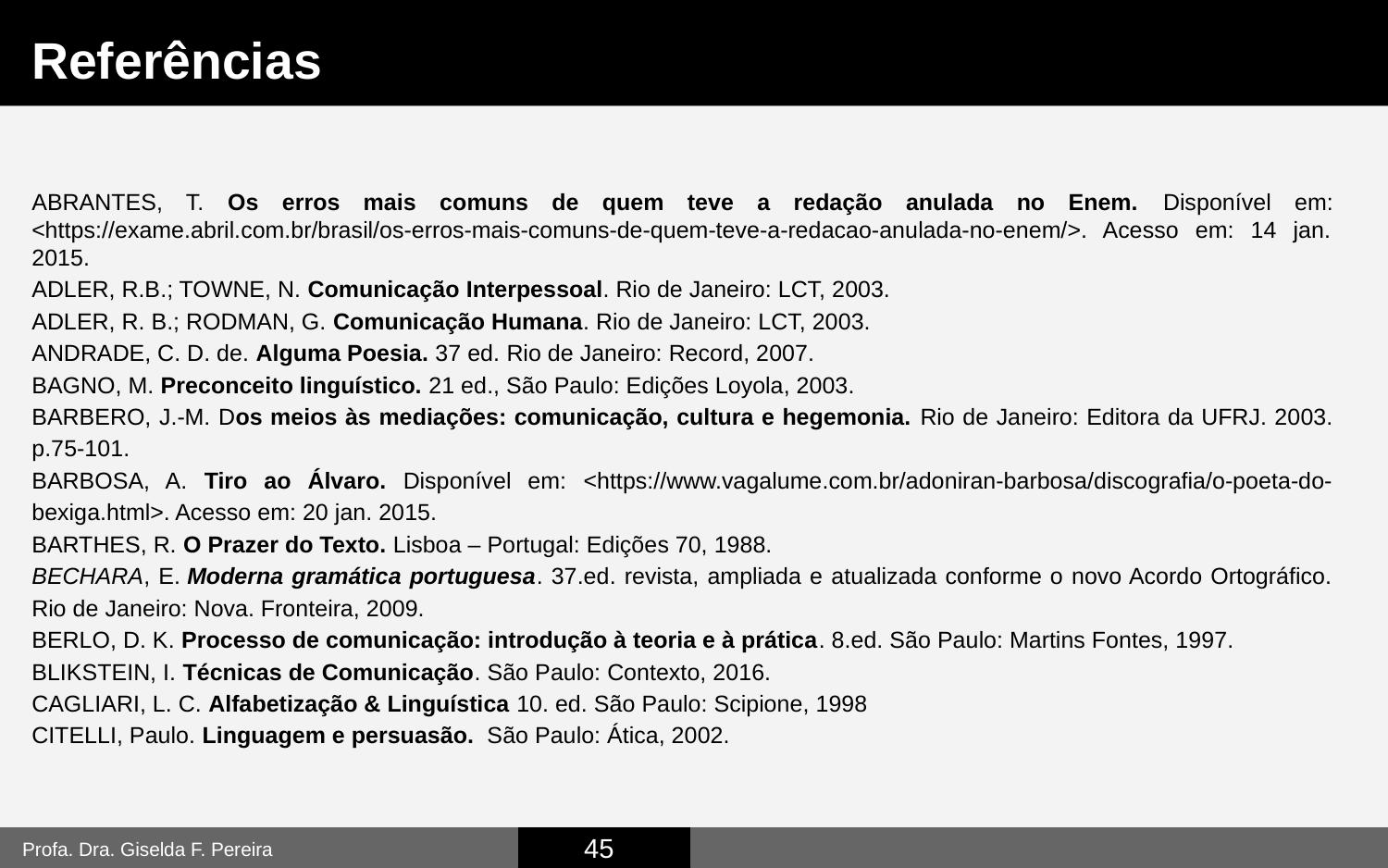

Referências
ABRANTES, T. Os erros mais comuns de quem teve a redação anulada no Enem. Disponível em: <https://exame.abril.com.br/brasil/os-erros-mais-comuns-de-quem-teve-a-redacao-anulada-no-enem/>. Acesso em: 14 jan. 2015.
ADLER, R.B.; TOWNE, N. Comunicação Interpessoal. Rio de Janeiro: LCT, 2003.
ADLER, R. B.; RODMAN, G. Comunicação Humana. Rio de Janeiro: LCT, 2003.
ANDRADE, C. D. de. Alguma Poesia. 37 ed. Rio de Janeiro: Record, 2007.
BAGNO, M. Preconceito linguístico. 21 ed., São Paulo: Edições Loyola, 2003.
BARBERO, J.-M. Dos meios às mediações: comunicação, cultura e hegemonia. Rio de Janeiro: Editora da UFRJ. 2003. p.75-101.
BARBOSA, A. Tiro ao Álvaro. Disponível em: <https://www.vagalume.com.br/adoniran-barbosa/discografia/o-poeta-do-bexiga.html>. Acesso em: 20 jan. 2015.
BARTHES, R. O Prazer do Texto. Lisboa – Portugal: Edições 70, 1988.
BECHARA, E. Moderna gramática portuguesa. 37.ed. revista, ampliada e atualizada conforme o novo Acordo Ortográfico. Rio de Janeiro: Nova. Fronteira, 2009.
BERLO, D. K. Processo de comunicação: introdução à teoria e à prática. 8.ed. São Paulo: Martins Fontes, 1997.
BLIKSTEIN, I. Técnicas de Comunicação. São Paulo: Contexto, 2016.
CAGLIARI, L. C. Alfabetização & Linguística 10. ed. São Paulo: Scipione, 1998
CITELLI, Paulo. Linguagem e persuasão.  São Paulo: Ática, 2002.
45